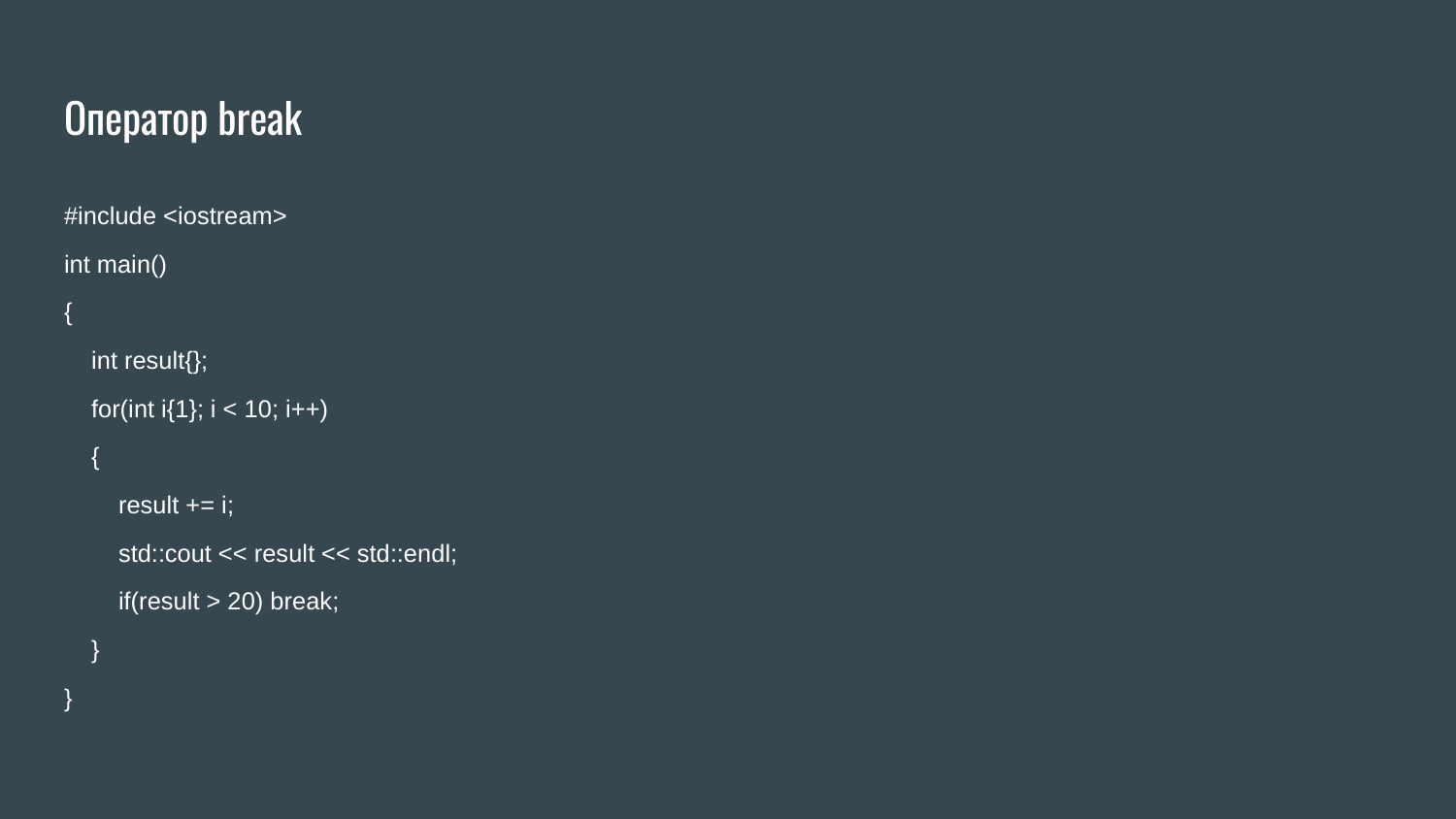

# Оператор break
#include <iostream>
int main()
{
    int result{};
    for(int i{1}; i < 10; i++)
    {
        result += i;
        std::cout << result << std::endl;
        if(result > 20) break;
    }
}